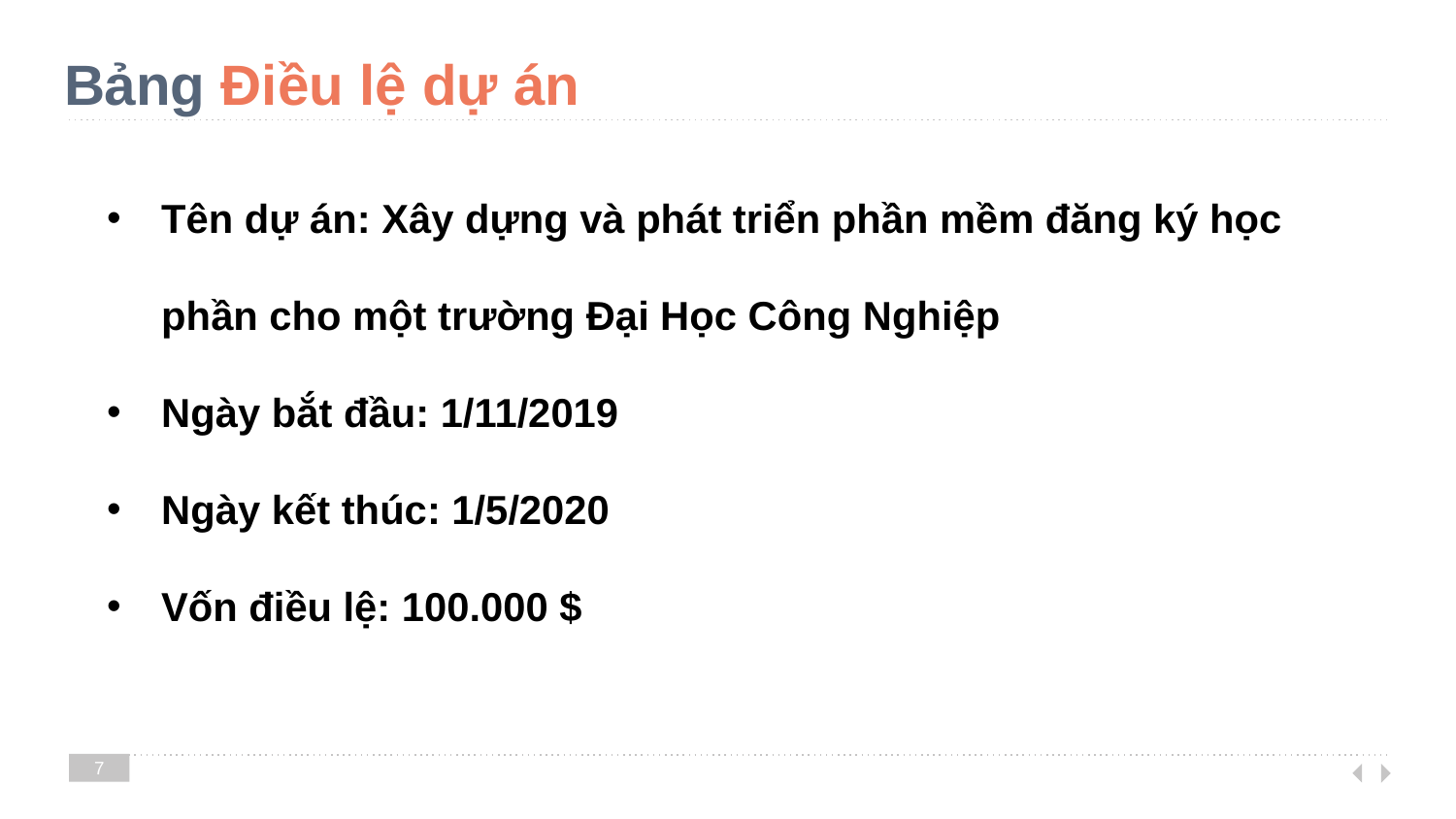

# Bảng Điều lệ dự án
Tên dự án: Xây dựng và phát triển phần mềm đăng ký học phần cho một trường Đại Học Công Nghiệp
Ngày bắt đầu: 1/11/2019
Ngày kết thúc: 1/5/2020
Vốn điều lệ: 100.000 $
7